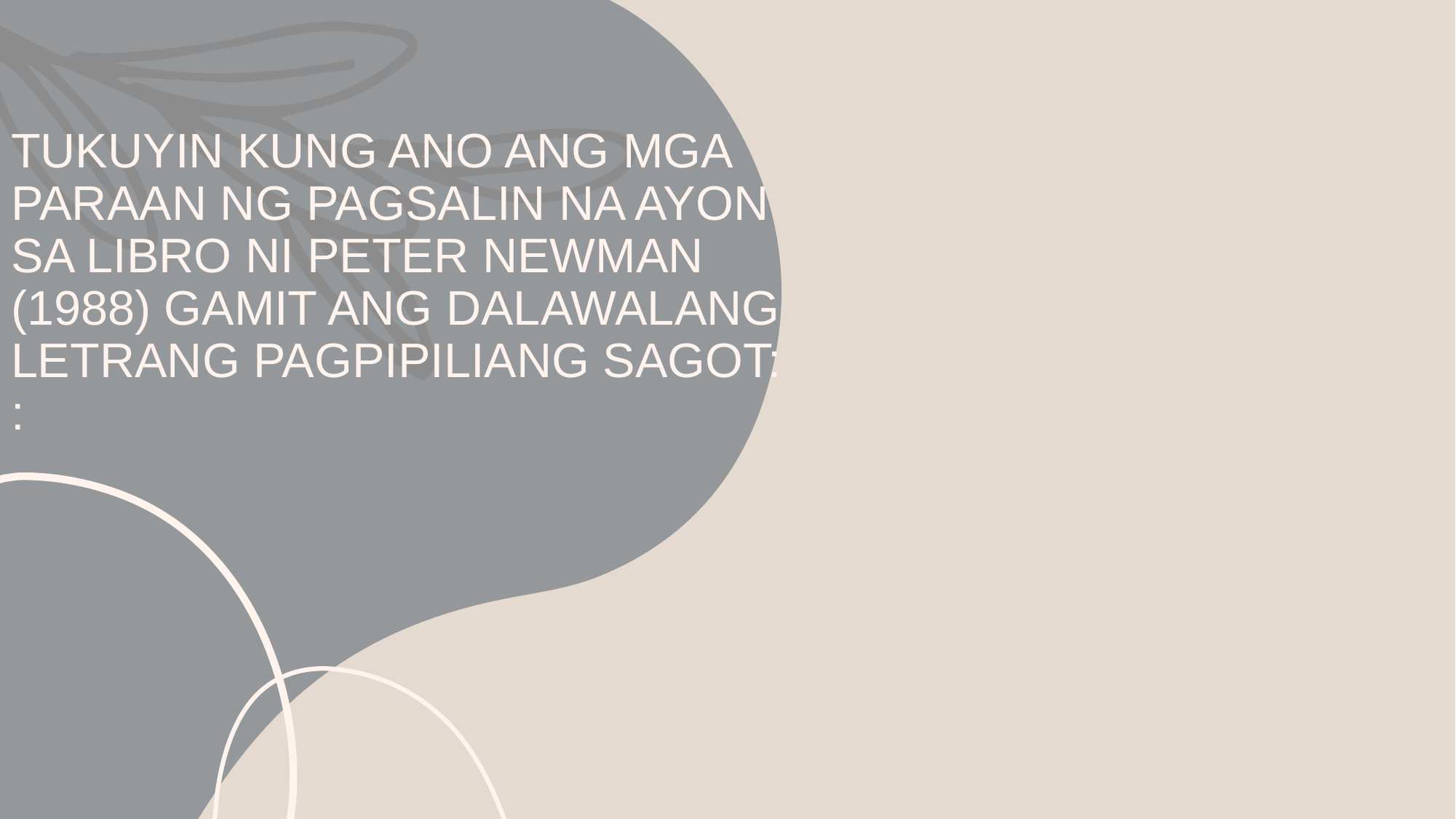

# TUKUYIN KUNG ANO ANG MGA PARAAN NG PAGSALIN NA AYON SA LIBRO NI PETER NEWMAN (1988) GAMIT ANG DALAWALANG LETRANG PAGPIPILIANG SAGOT: :